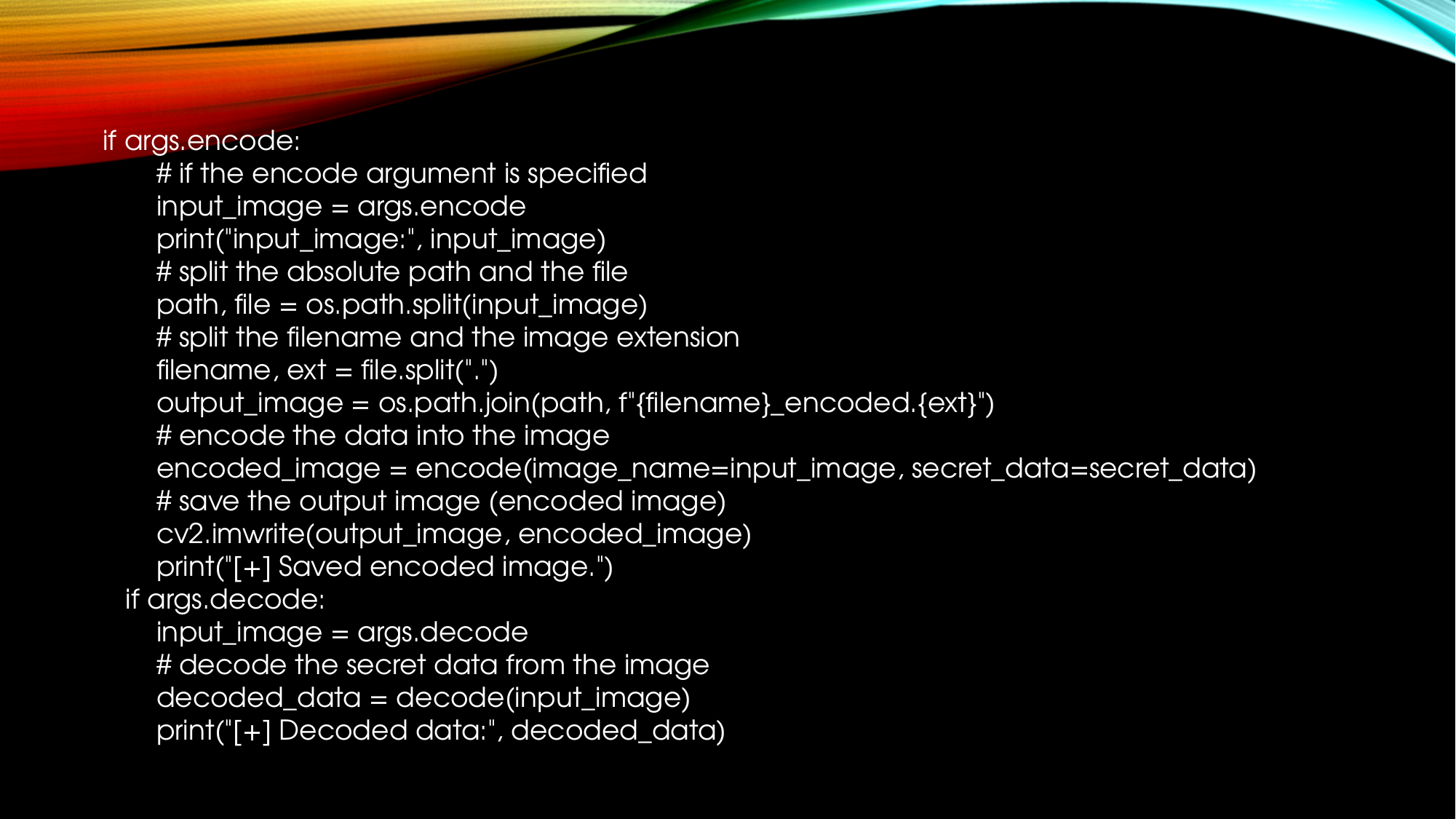

if args.encode:
        # if the encode argument is specified
        input_image = args.encode
        print("input_image:", input_image)
        # split the absolute path and the file
        path, file = os.path.split(input_image)
        # split the filename and the image extension
        filename, ext = file.split(".")
        output_image = os.path.join(path, f"{filename}_encoded.{ext}")
        # encode the data into the image
        encoded_image = encode(image_name=input_image, secret_data=secret_data)
        # save the output image (encoded image)
        cv2.imwrite(output_image, encoded_image)
        print("[+] Saved encoded image.")
    if args.decode:
        input_image = args.decode
        # decode the secret data from the image
        decoded_data = decode(input_image)
        print("[+] Decoded data:", decoded_data)